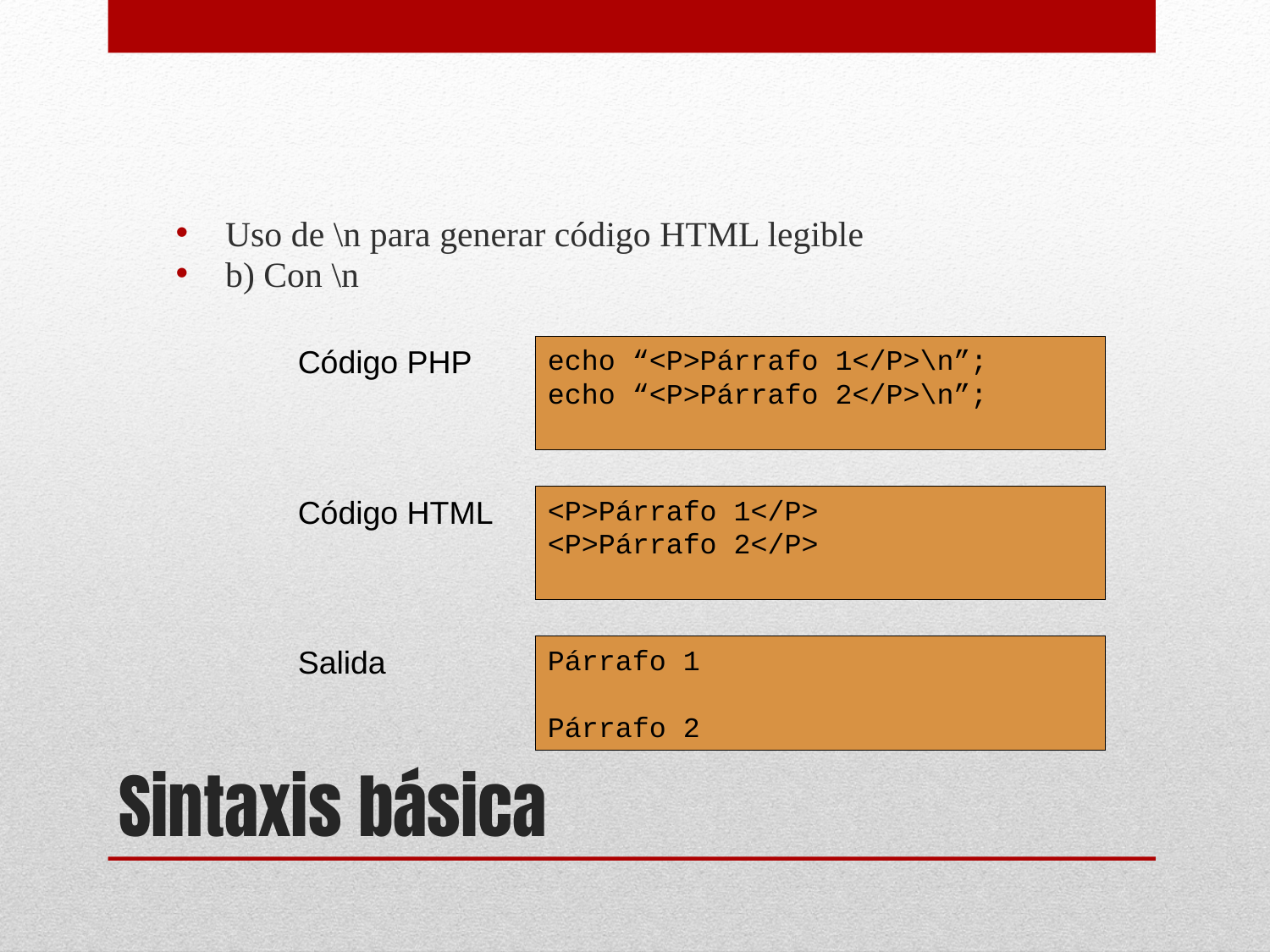

Uso de \n para generar código HTML legible
b) Con \n
Código PHP
echo “<P>Párrafo 1</P>\n”;
echo “<P>Párrafo 2</P>\n”;

Código HTML
<P>Párrafo 1</P>
<P>Párrafo 2</P>

# Sintaxis básica
Salida
Párrafo 1

Párrafo 2